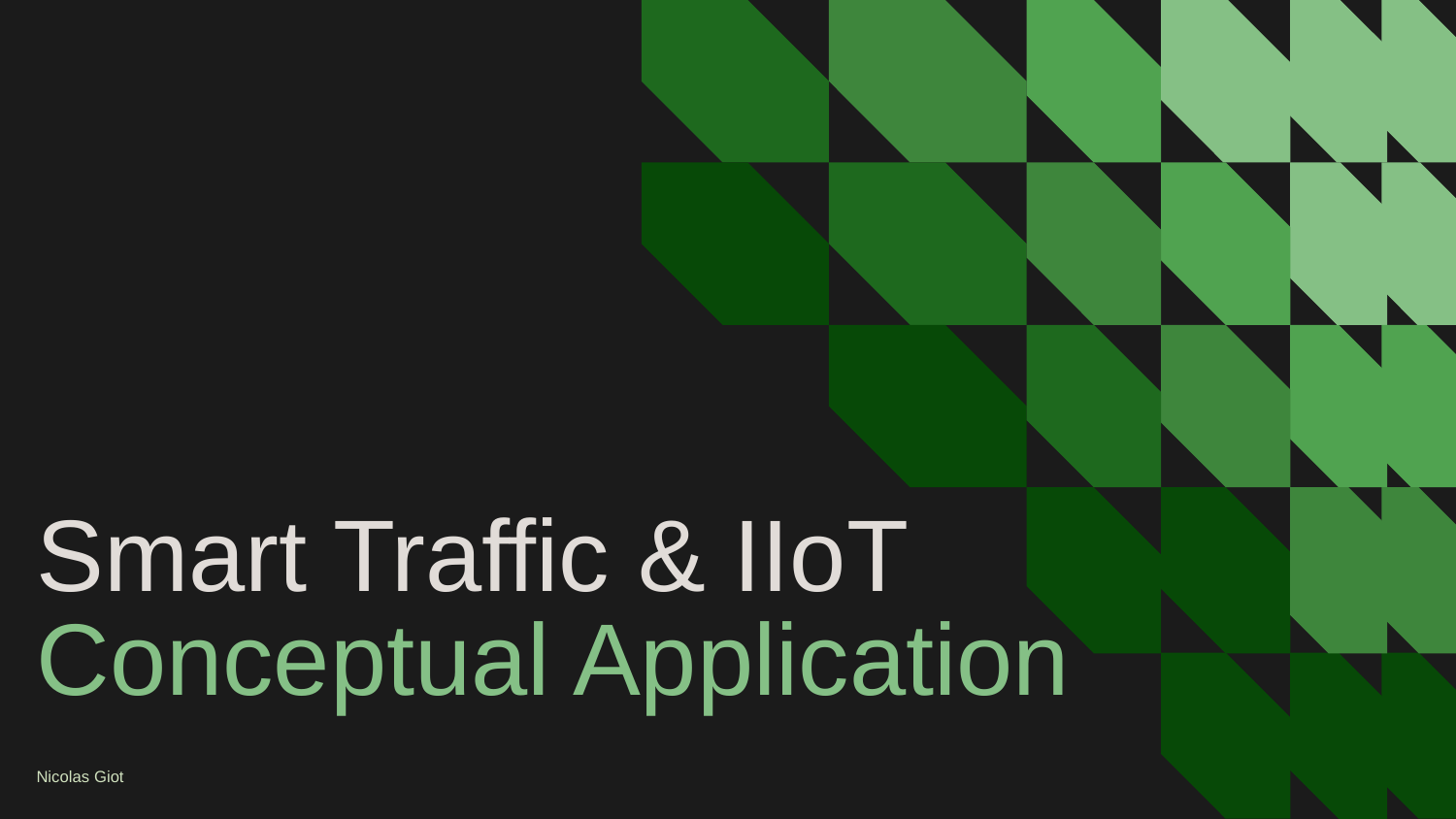

# Smart Traffic & IIoT
Conceptual Application
Nicolas Giot